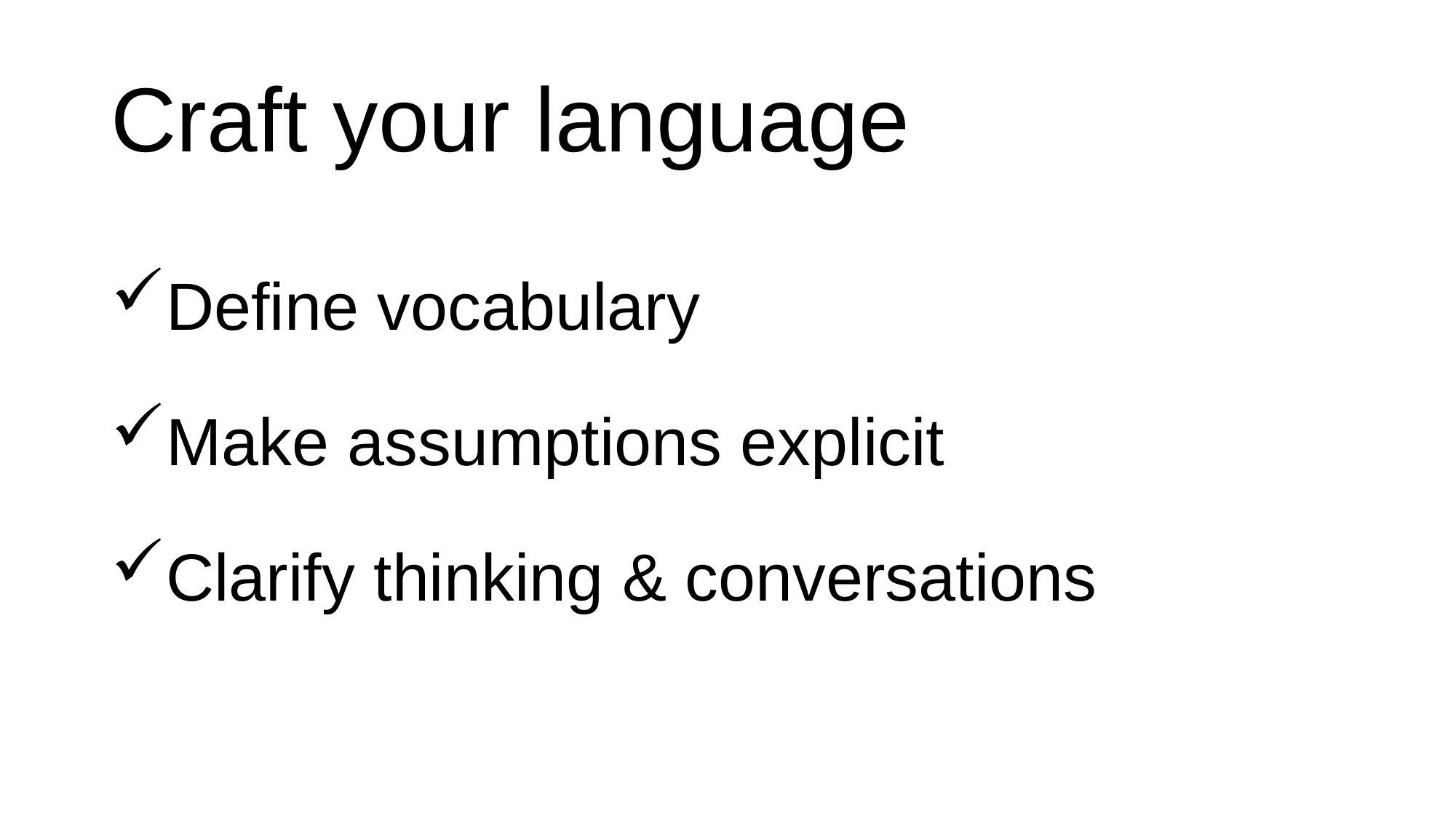

# Craft your language
Define vocabulary
Make assumptions explicit
Clarify thinking & conversations